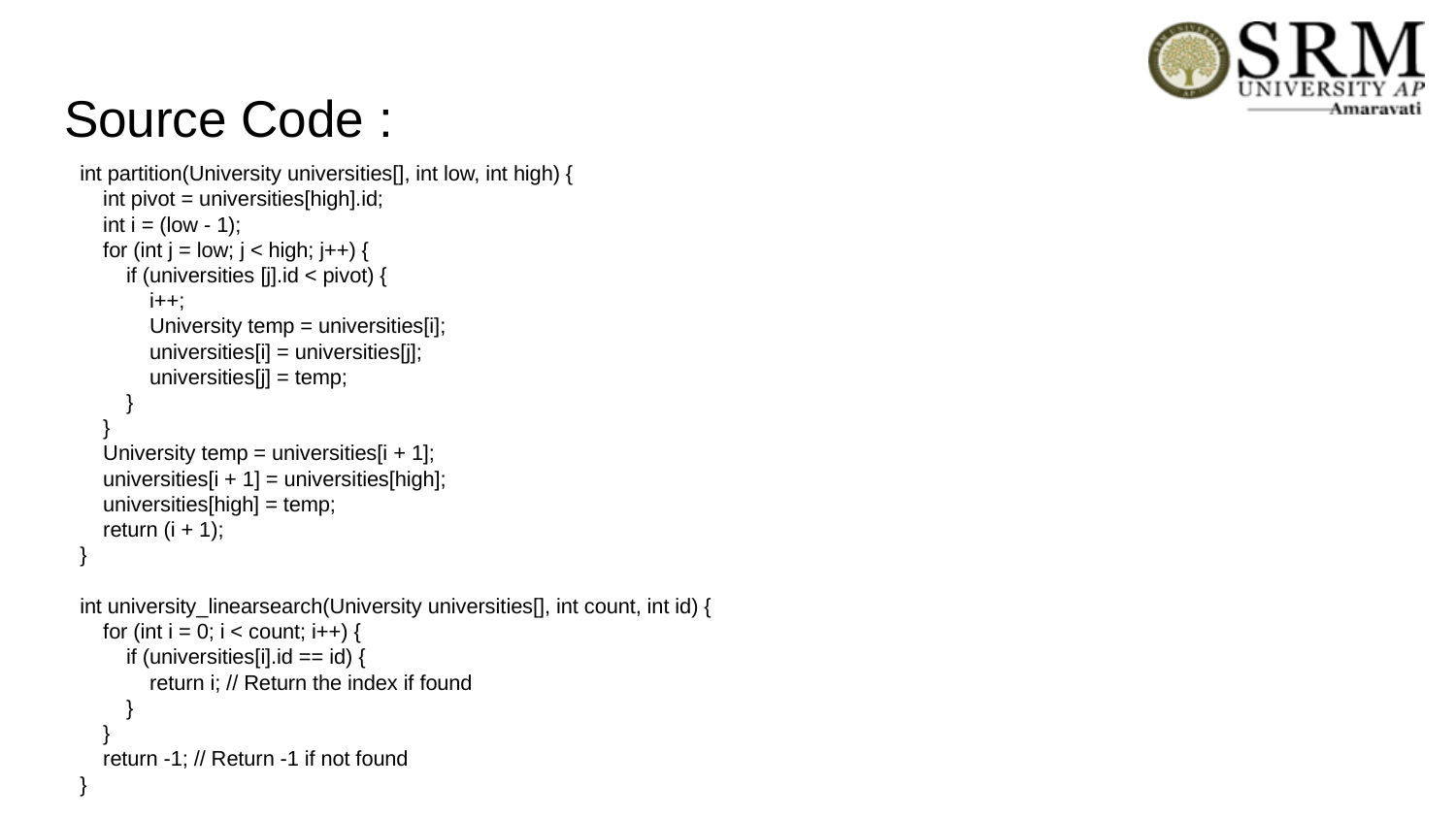

# Source Code :
int partition(University universities[], int low, int high) {
    int pivot = universities[high].id;
    int i = (low - 1);
    for (int j = low; j < high; j++) {
        if (universities [j].id < pivot) {
            i++;
            University temp = universities[i];
            universities[i] = universities[j];
            universities[j] = temp;
        }
    }
    University temp = universities[i + 1];
    universities[i + 1] = universities[high];
    universities[high] = temp;
    return (i + 1);
}

int university_linearsearch(University universities[], int count, int id) {
    for (int i = 0; i < count; i++) {
        if (universities[i].id == id) {
            return i; // Return the index if found
        }
    }
    return -1; // Return -1 if not found
}